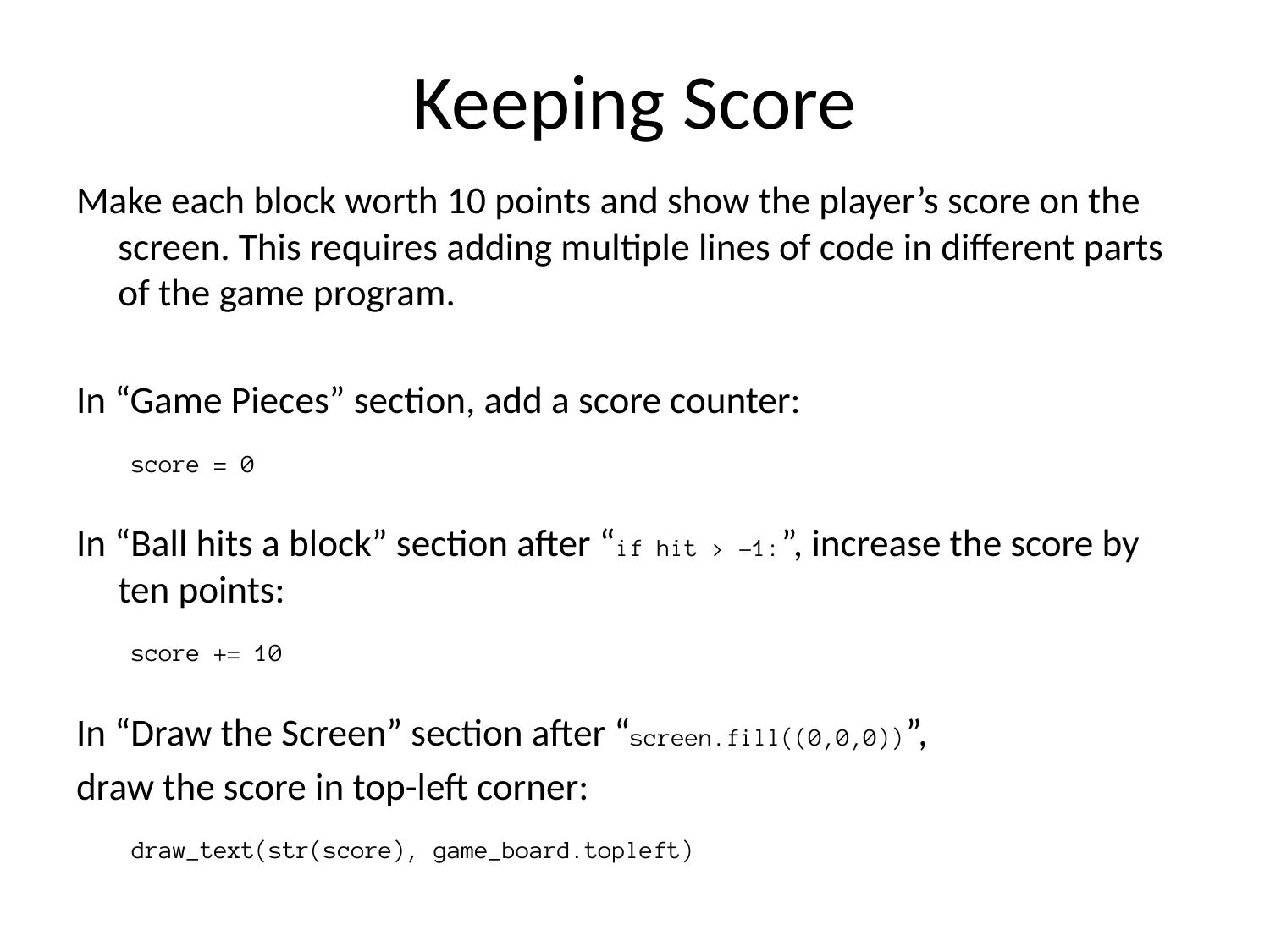

# Keeping Score
Make each block worth 10 points and show the player’s score on the screen. This requires adding multiple lines of code in different parts of the game program.

In “Game Pieces” section, add a score counter:
score = 0

In “Ball hits a block” section after “if hit > -1:”, increase the score by ten points:
score += 10

In “Draw the Screen” section after “screen.fill((0,0,0))”,
draw the score in top-left corner:
draw_text(str(score), game_board.topleft)